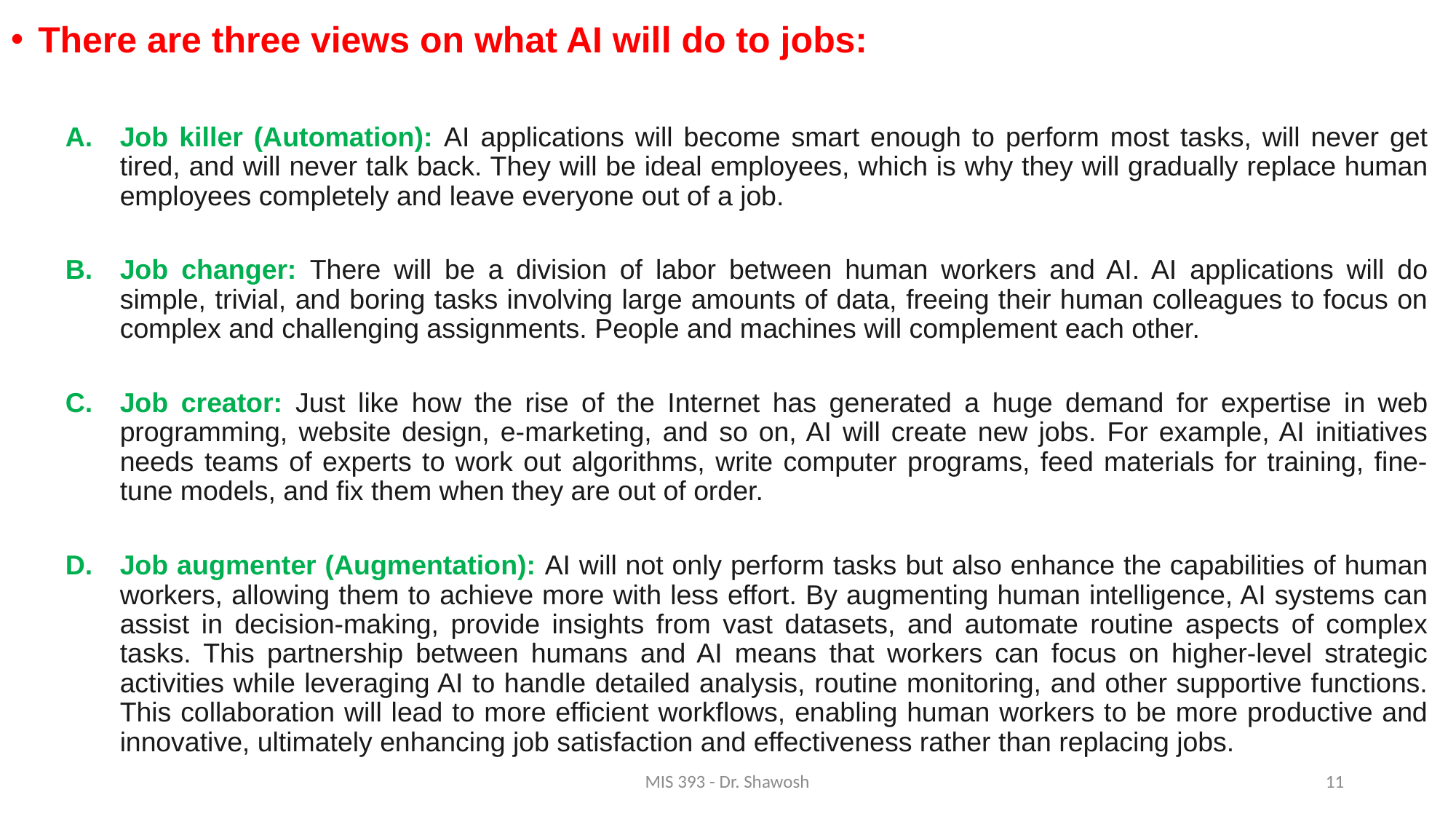

There are three views on what AI will do to jobs:

Job killer (Automation): AI applications will become smart enough to perform most tasks, will never get tired, and will never talk back. They will be ideal employees, which is why they will gradually replace human employees completely and leave everyone out of a job.

Job changer: There will be a division of labor between human workers and AI. AI applications will do simple, trivial, and boring tasks involving large amounts of data, freeing their human colleagues to focus on complex and challenging assignments. People and machines will complement each other.

Job creator: Just like how the rise of the Internet has generated a huge demand for expertise in web programming, website design, e-marketing, and so on, AI will create new jobs. For example, AI initiatives needs teams of experts to work out algorithms, write computer programs, feed materials for training, fine-tune models, and fix them when they are out of order.

Job augmenter (Augmentation): AI will not only perform tasks but also enhance the capabilities of human workers, allowing them to achieve more with less effort. By augmenting human intelligence, AI systems can assist in decision-making, provide insights from vast datasets, and automate routine aspects of complex tasks. This partnership between humans and AI means that workers can focus on higher-level strategic activities while leveraging AI to handle detailed analysis, routine monitoring, and other supportive functions. This collaboration will lead to more efficient workflows, enabling human workers to be more productive and innovative, ultimately enhancing job satisfaction and effectiveness rather than replacing jobs.
MIS 393 - Dr. Shawosh
11